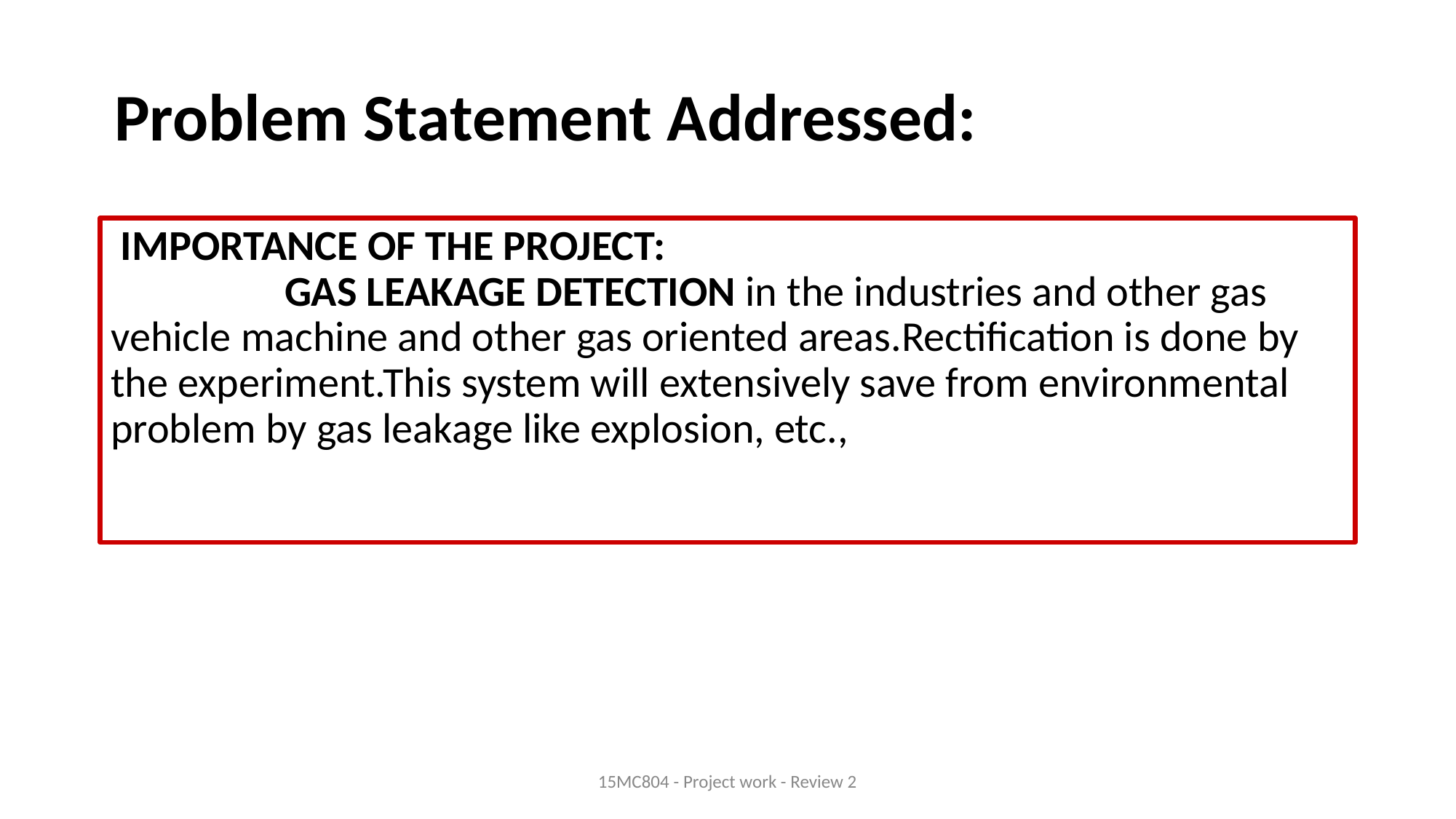

# Problem Statement Addressed:
 IMPORTANCE OF THE PROJECT:
                  GAS LEAKAGE DETECTION in the industries and other gas
vehicle machine and other gas oriented areas.Rectification is done by
the experiment.This system will extensively save from environmental
problem by gas leakage like explosion, etc.,
15MC804 - Project work - Review 2